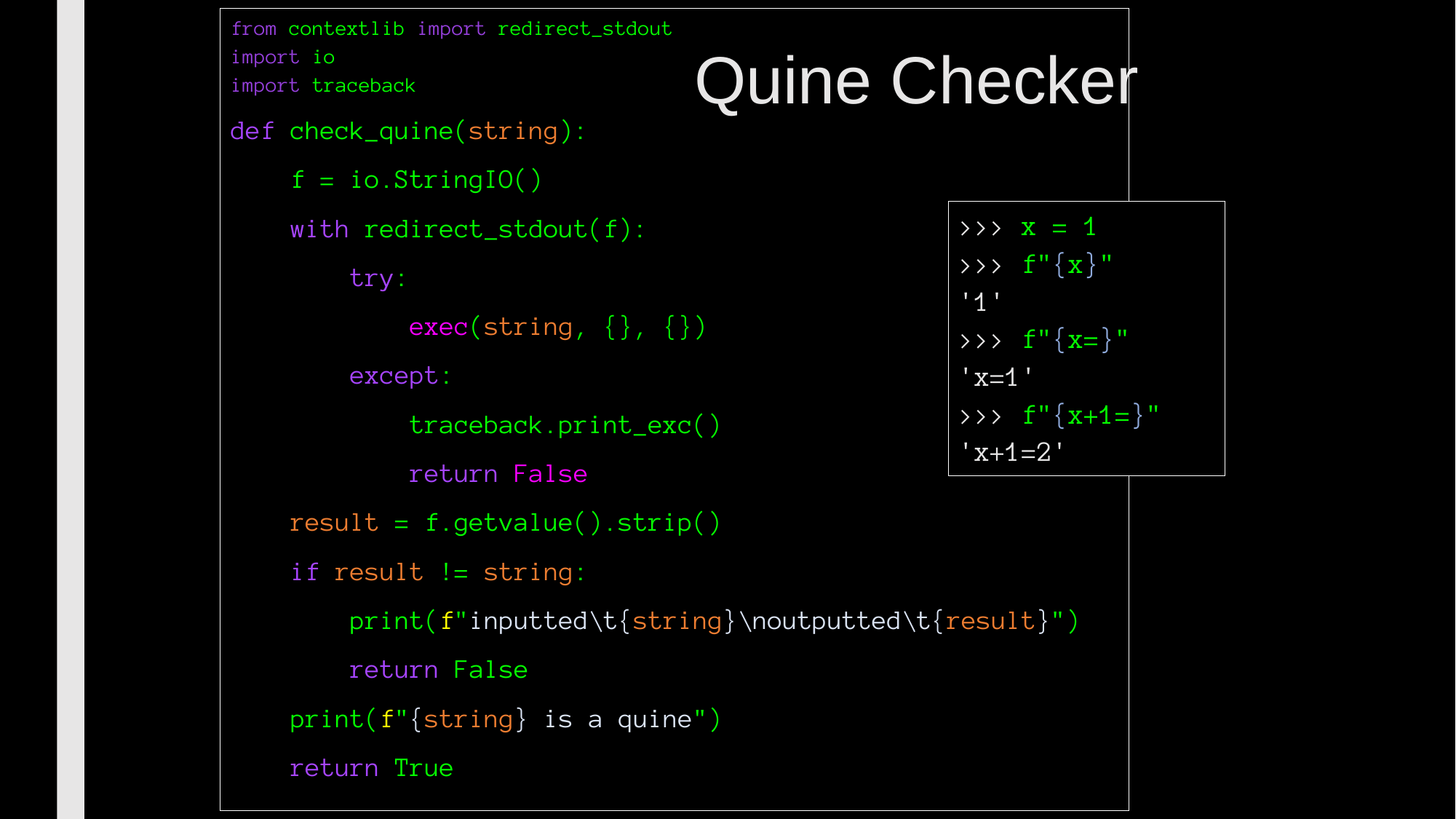

from contextlib import redirect_stdout
import io
import traceback
def check_quine(string):
    f = io.StringIO()
    with redirect_stdout(f):
        try:
            exec(string, {}, {})
        except:
            traceback.print_exc()
            return False
    result = f.getvalue().strip()
    if result != string:
        print(f"inputted\t{string}\noutputted\t{result}")
        return False
    print(f"{string} is a quine")
    return True
# Quine Checker
>>> x = 1
>>> f"{x}"
'1'
>>> f"{x=}"
'x=1'
>>> f"{x+1=}"
'x+1=2'